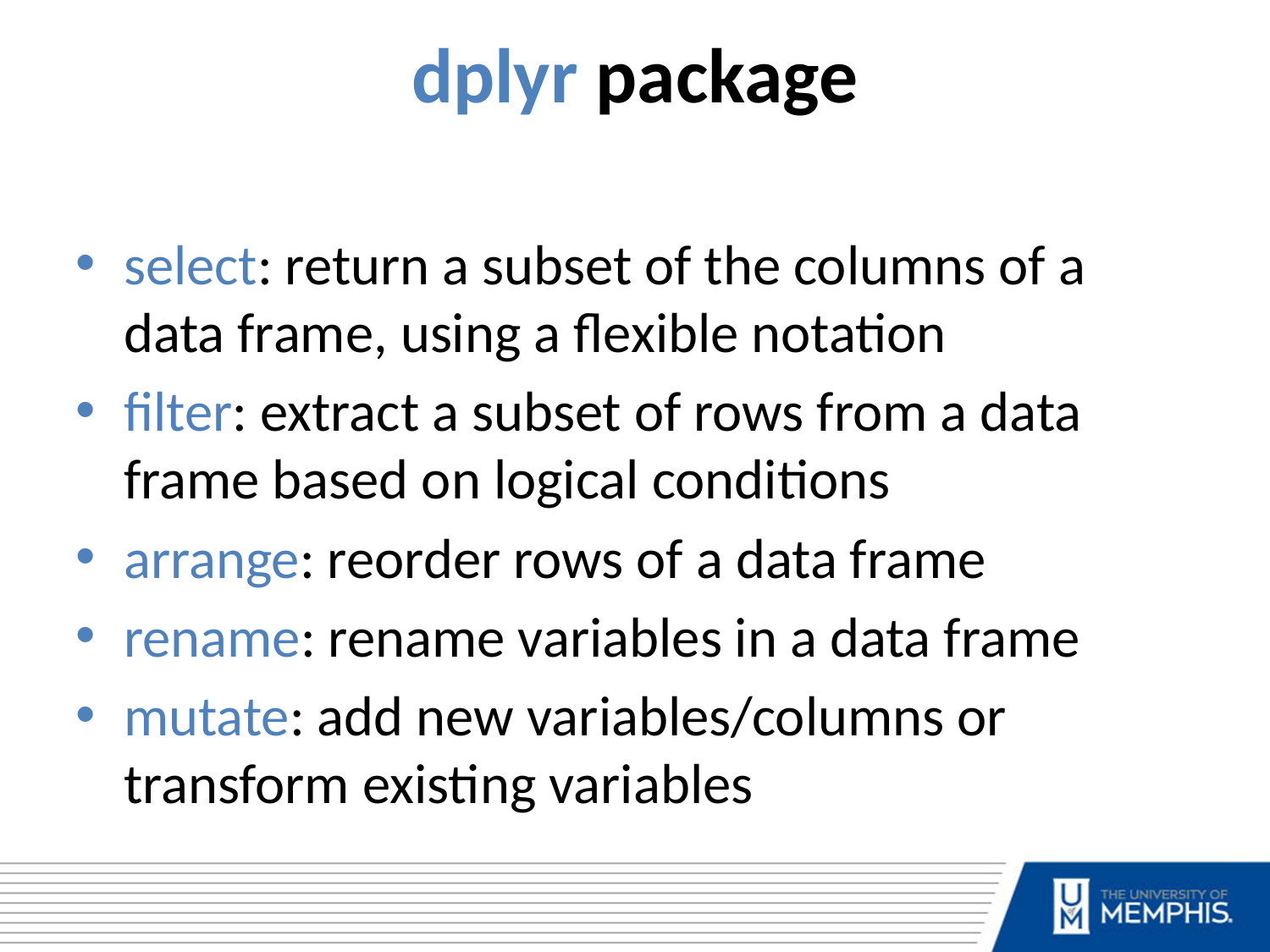

dplyr package
select: return a subset of the columns of a data frame, using a flexible notation
filter: extract a subset of rows from a data frame based on logical conditions
arrange: reorder rows of a data frame
rename: rename variables in a data frame
mutate: add new variables/columns or transform existing variables